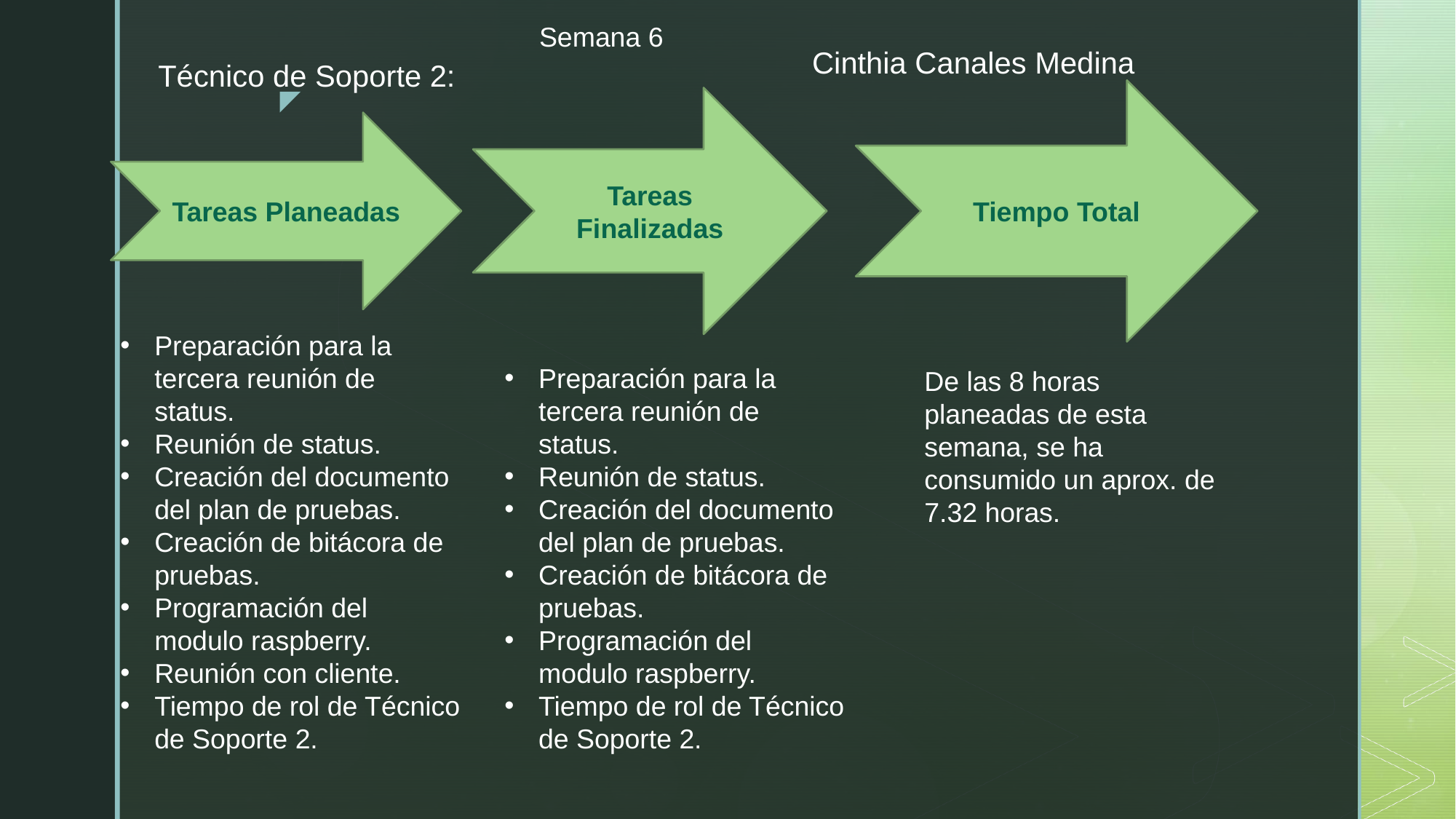

Semana 6
Cinthia Canales Medina
Técnico de Soporte 2:
Tiempo Total
Tareas Finalizadas
Tareas Planeadas
Preparación para la tercera reunión de status.
Reunión de status.
Creación del documento del plan de pruebas.
Creación de bitácora de pruebas.
Programación del modulo raspberry.
Reunión con cliente.
Tiempo de rol de Técnico de Soporte 2.
Preparación para la tercera reunión de status.
Reunión de status.
Creación del documento del plan de pruebas.
Creación de bitácora de pruebas.
Programación del modulo raspberry.
Tiempo de rol de Técnico de Soporte 2.
De las 8 horas planeadas de esta semana, se ha consumido un aprox. de  7.32 horas.